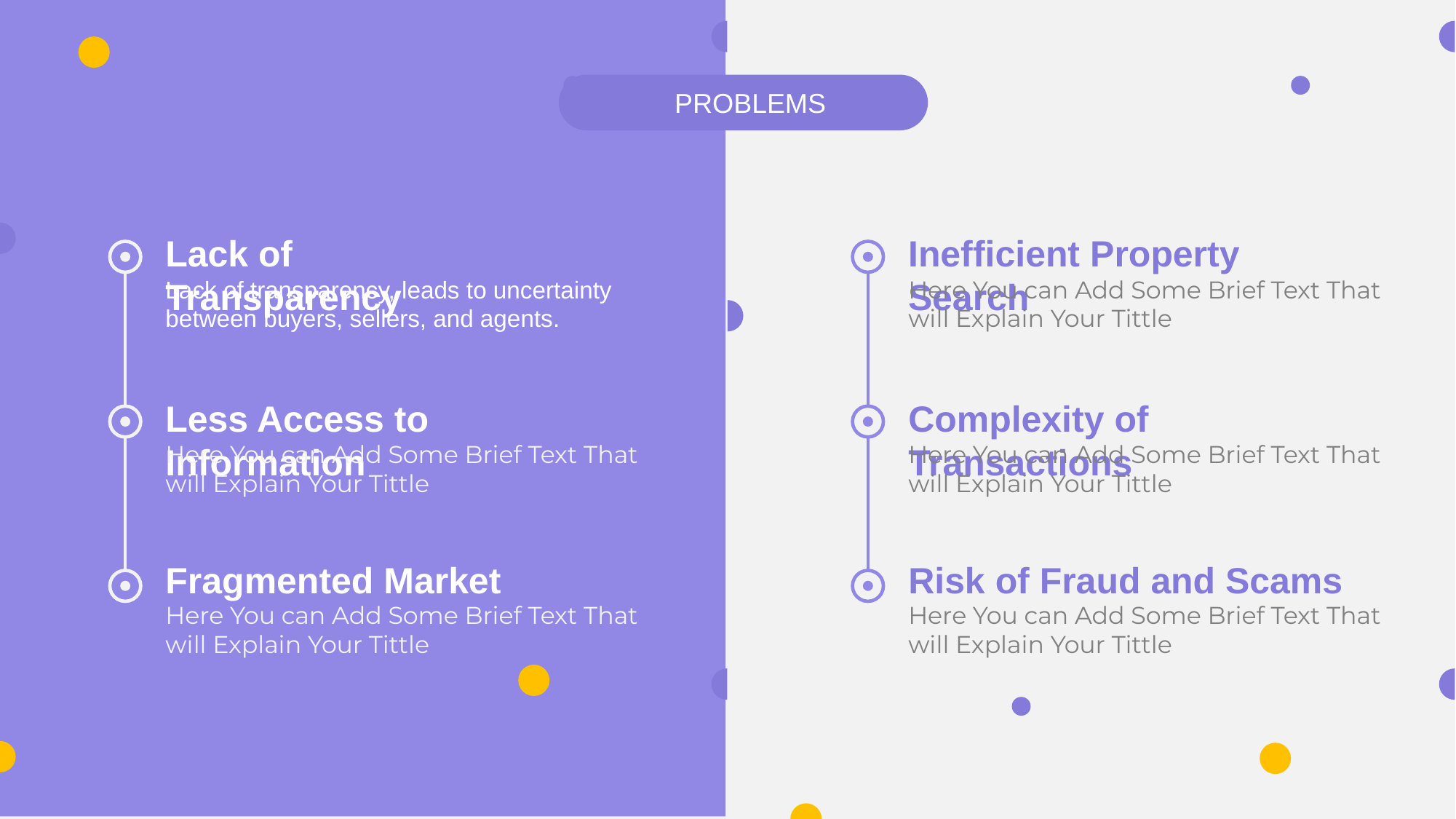

PROBLEMS

Lack of Transparency

Lack of transparency, leads to uncertainty between buyers, sellers, and agents.
Inefficient Property Search
Here You can Add Some Brief Text That will Explain Your Tittle

Less Access to Information
Here You can Add Some Brief Text That will Explain Your Tittle
Complexity of Transactions
Here You can Add Some Brief Text That will Explain Your Tittle

Fragmented Market
Here You can Add Some Brief Text That will Explain Your Tittle
Risk of Fraud and Scams
Here You can Add Some Brief Text That will Explain Your Tittle